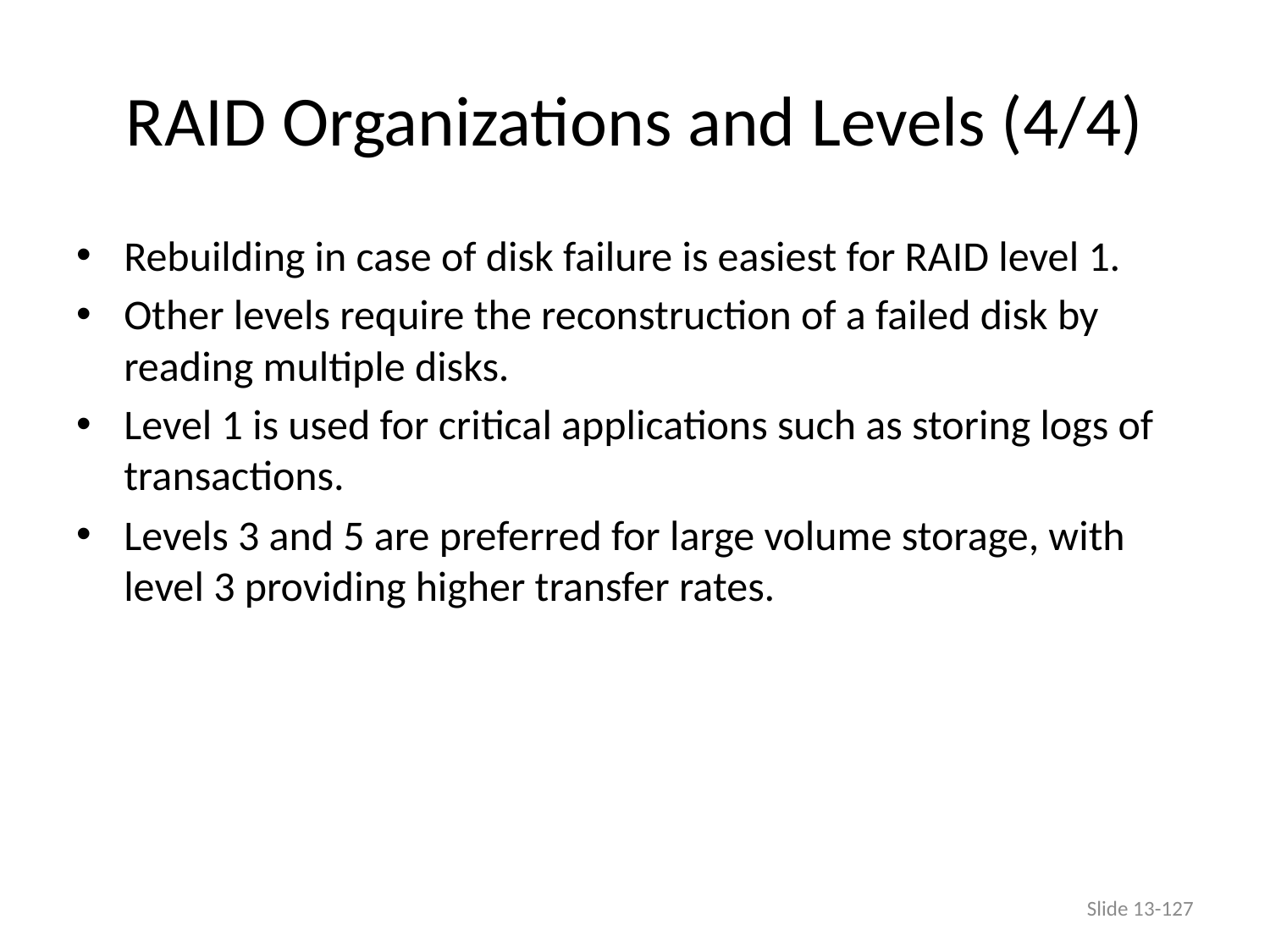

# RAID Organizations and Levels (4/4)
Rebuilding in case of disk failure is easiest for RAID level 1.
Other levels require the reconstruction of a failed disk by reading multiple disks.
Level 1 is used for critical applications such as storing logs of transactions.
Levels 3 and 5 are preferred for large volume storage, with level 3 providing higher transfer rates.
Slide 13-127